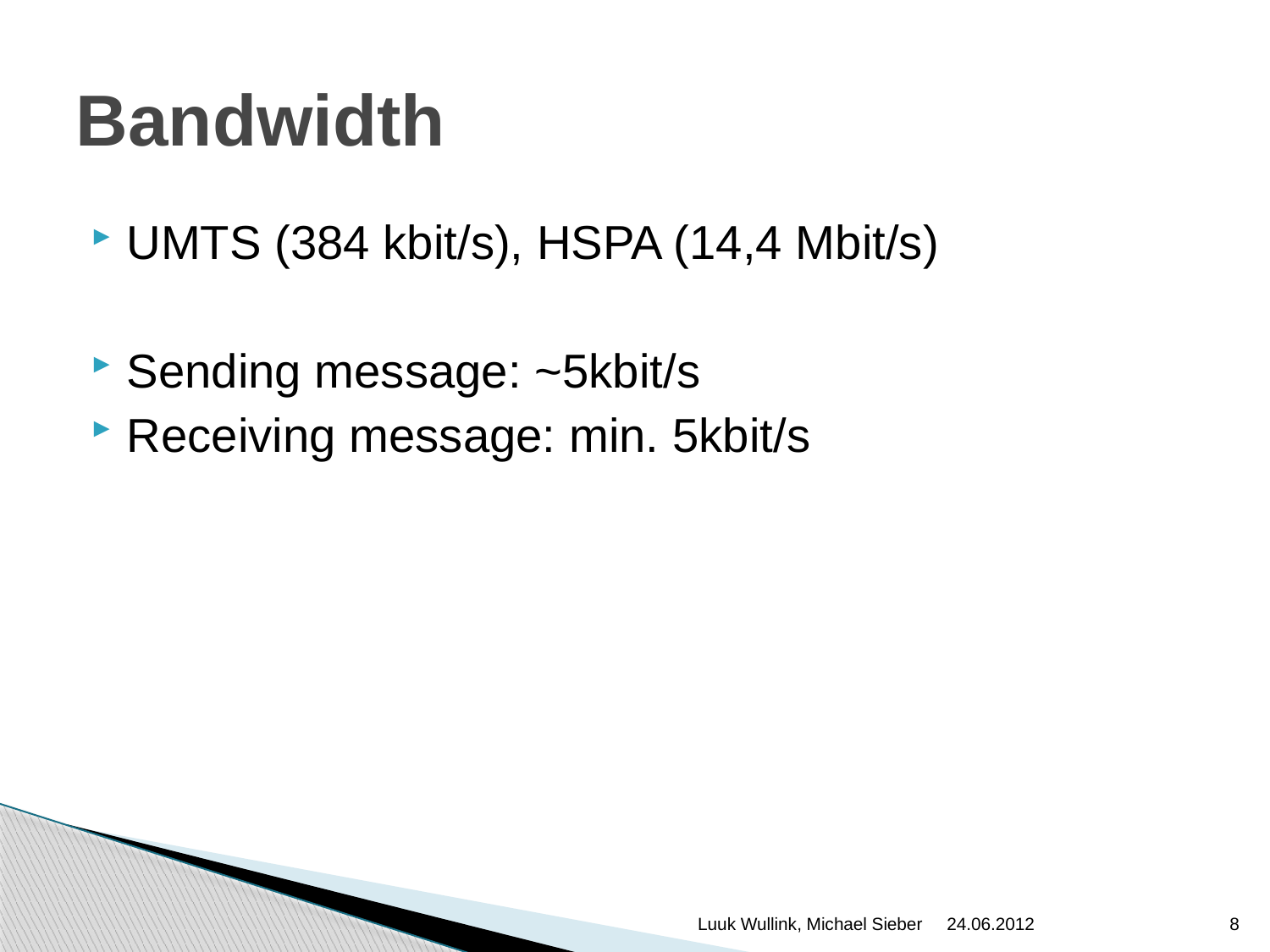

# Bandwidth
UMTS (384 kbit/s), HSPA (14,4 Mbit/s)

Sending message: ~5kbit/s
Receiving message: min. 5kbit/s
Luuk Wullink, Michael Sieber
24.06.2012
8